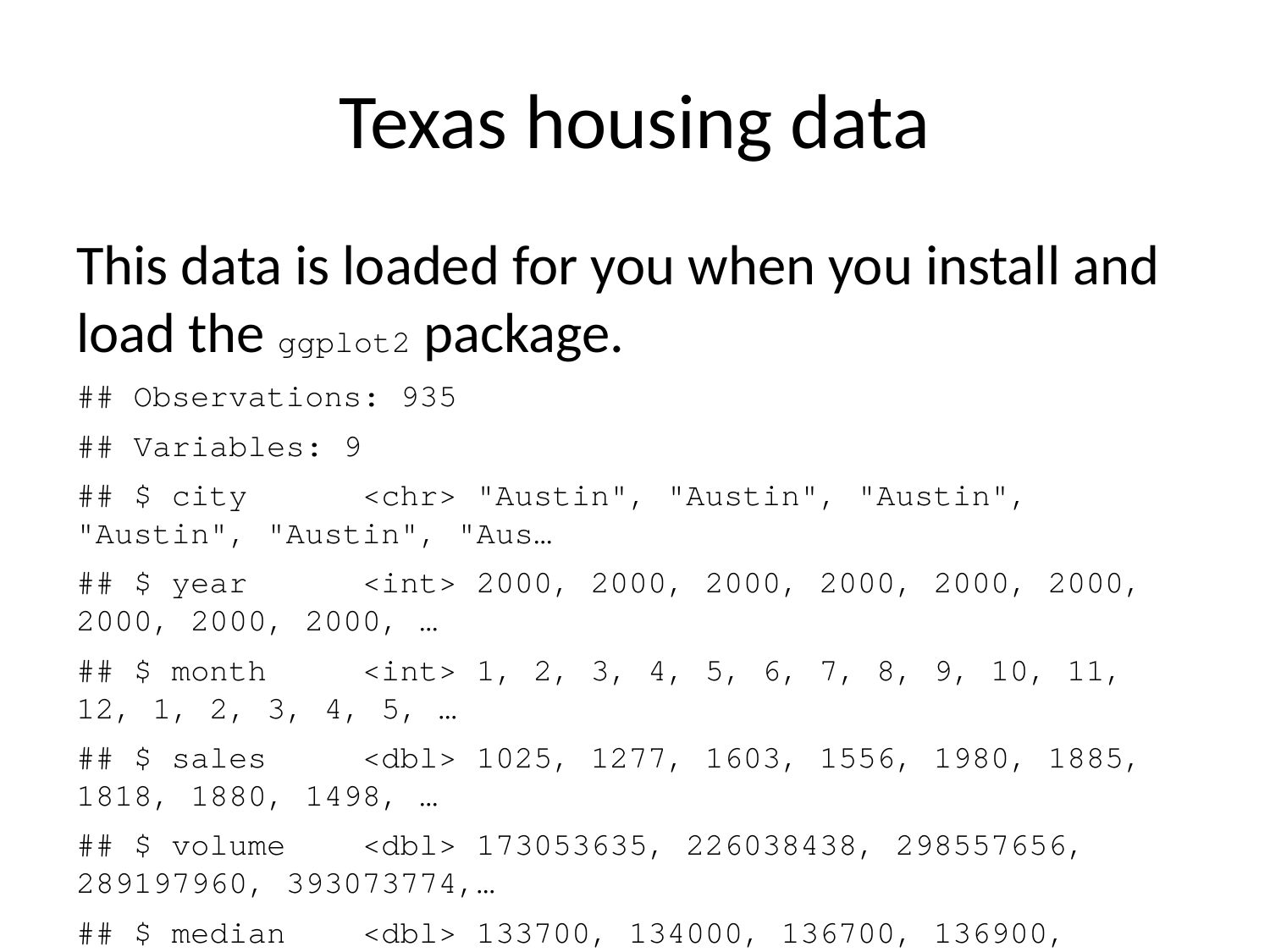

# Texas housing data
This data is loaded for you when you install and load the ggplot2 package.
## Observations: 935
## Variables: 9
## $ city      <chr> "Austin", "Austin", "Austin", "Austin", "Austin", "Aus…
## $ year      <int> 2000, 2000, 2000, 2000, 2000, 2000, 2000, 2000, 2000, …
## $ month     <int> 1, 2, 3, 4, 5, 6, 7, 8, 9, 10, 11, 12, 1, 2, 3, 4, 5, …
## $ sales     <dbl> 1025, 1277, 1603, 1556, 1980, 1885, 1818, 1880, 1498, …
## $ volume    <dbl> 173053635, 226038438, 298557656, 289197960, 393073774,…
## $ median    <dbl> 133700, 134000, 136700, 136900, 144700, 148800, 149300…
## $ listings  <dbl> 3084, 2989, 3042, 3192, 3617, 3799, 3944, 3948, 4058, …
## $ inventory <dbl> 2.0, 2.0, 2.0, 2.1, 2.3, 2.4, 2.6, 2.6, 2.6, 2.6, 2.7,…
## $ date      <dbl> 2000.000, 2000.083, 2000.167, 2000.250, 2000.333, 2000…